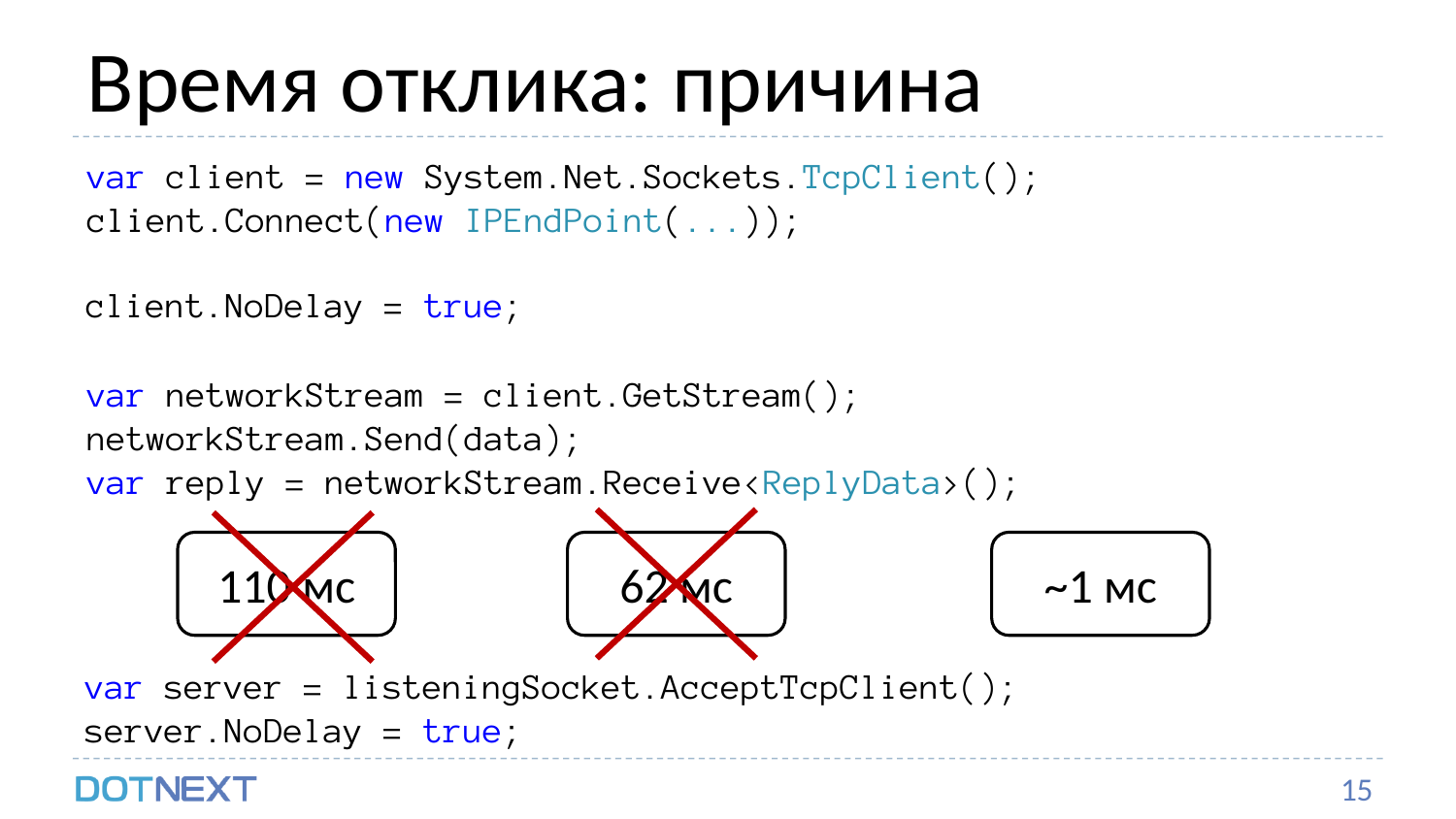

# Время отклика: причина

client.NoDelay = true;

62 мс
var client = new System.Net.Sockets.TcpClient();
client.Connect(new IPEndPoint(...));

var networkStream = client.GetStream();
networkStream.Send(data);
var reply = networkStream.Receive<ReplyData>();
~1 мс
var server = listeningSocket.AcceptTcpClient();
server.NoDelay = true;
110 мс
15